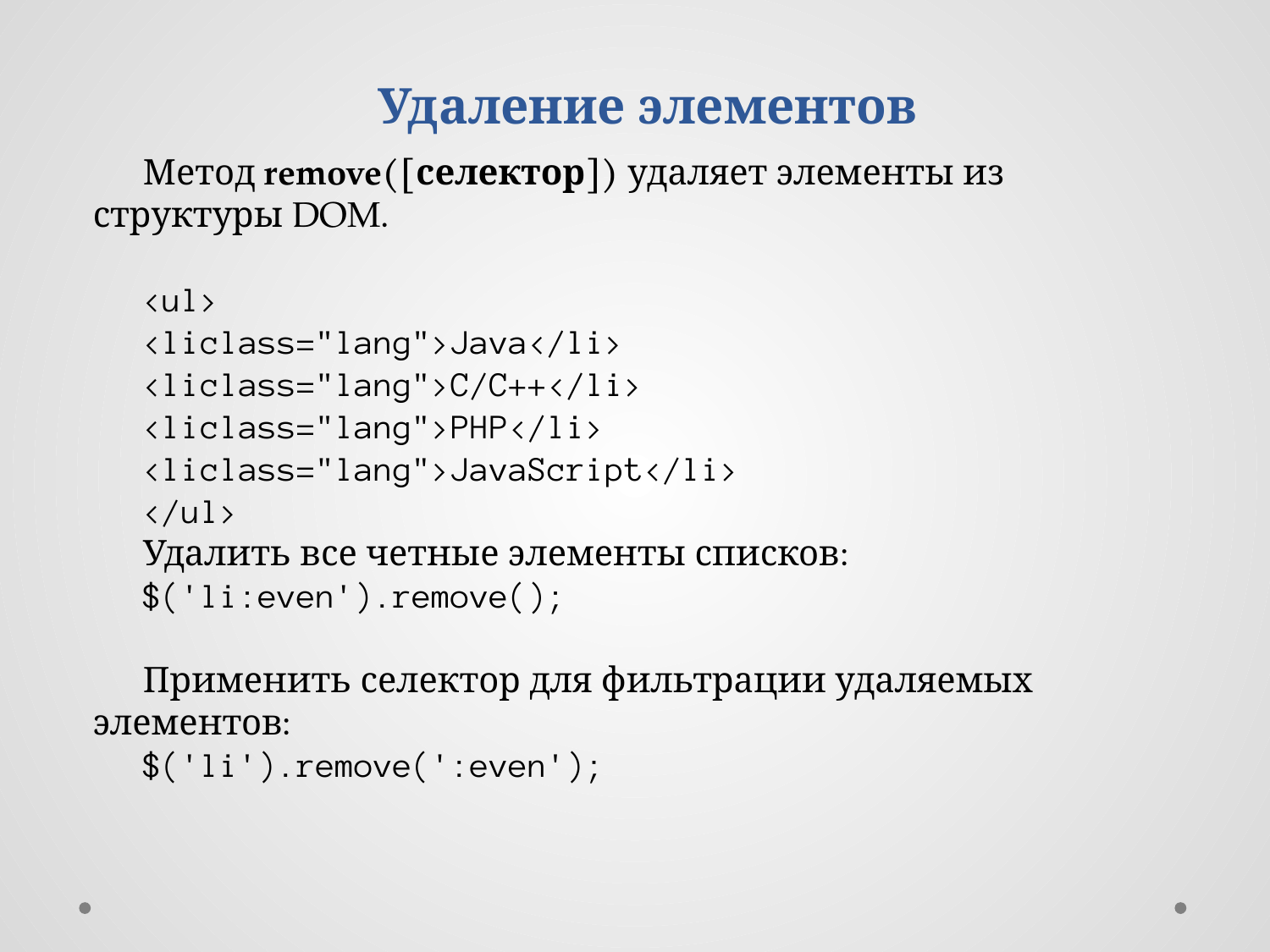

Удаление элементов
Метод remove([селектор]) удаляет элементы из структуры DOM.

<ul>
<liclass="lang">Java</li>
<liclass="lang">C/C++</li>
<liclass="lang">PHP</li>
<liclass="lang">JavaScript</li>
</ul>
Удалить все четные элементы списков:
$('li:even').remove();

Применить селектор для фильтрации удаляемых элементов:
$('li').remove(':even');